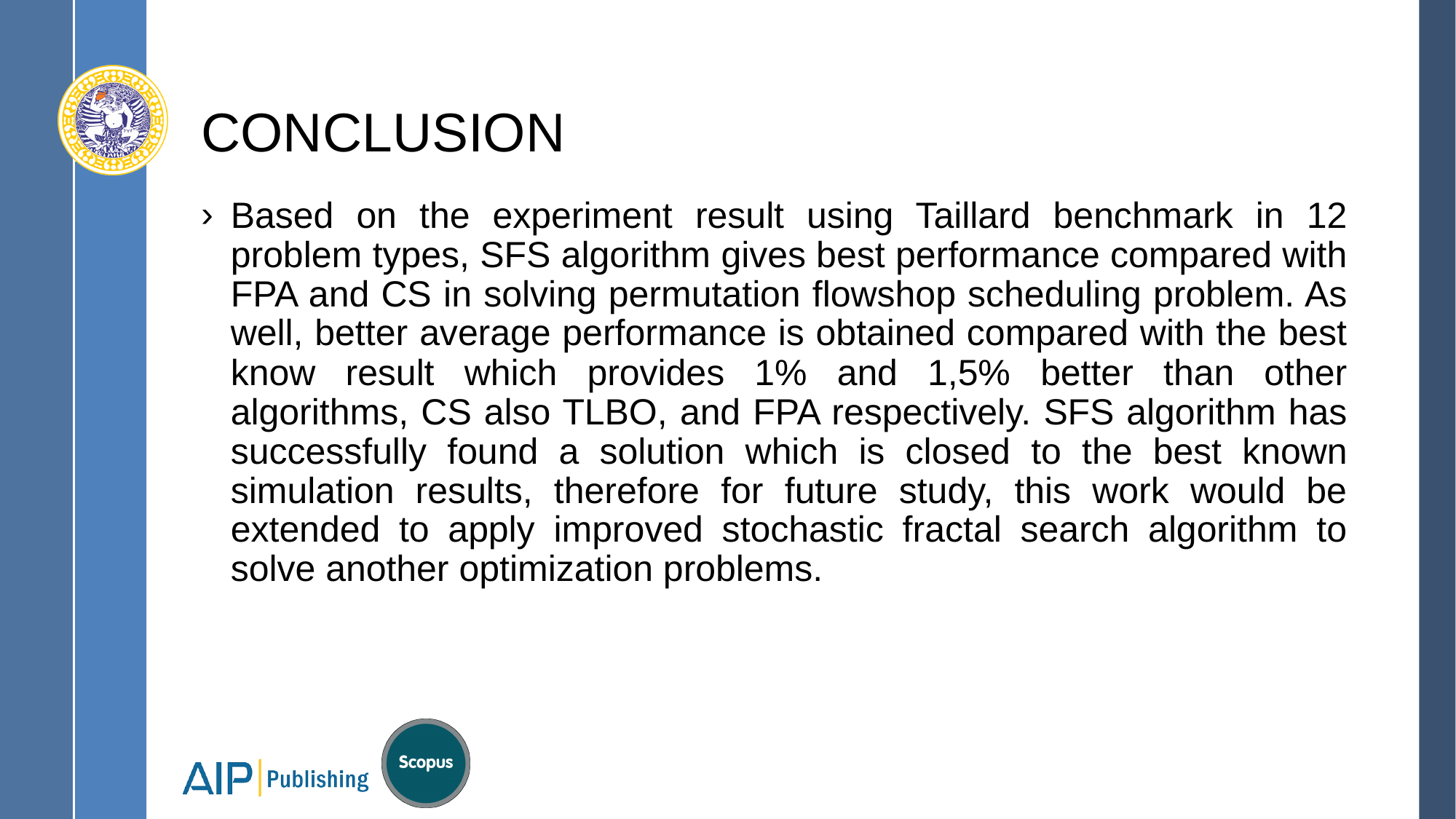

# CONCLUSION
Based on the experiment result using Taillard benchmark in 12 problem types, SFS algorithm gives best performance compared with FPA and CS in solving permutation flowshop scheduling problem. As well, better average performance is obtained compared with the best know result which provides 1% and 1,5% better than other algorithms, CS also TLBO, and FPA respectively. SFS algorithm has successfully found a solution which is closed to the best known simulation results, therefore for future study, this work would be extended to apply improved stochastic fractal search algorithm to solve another optimization problems.